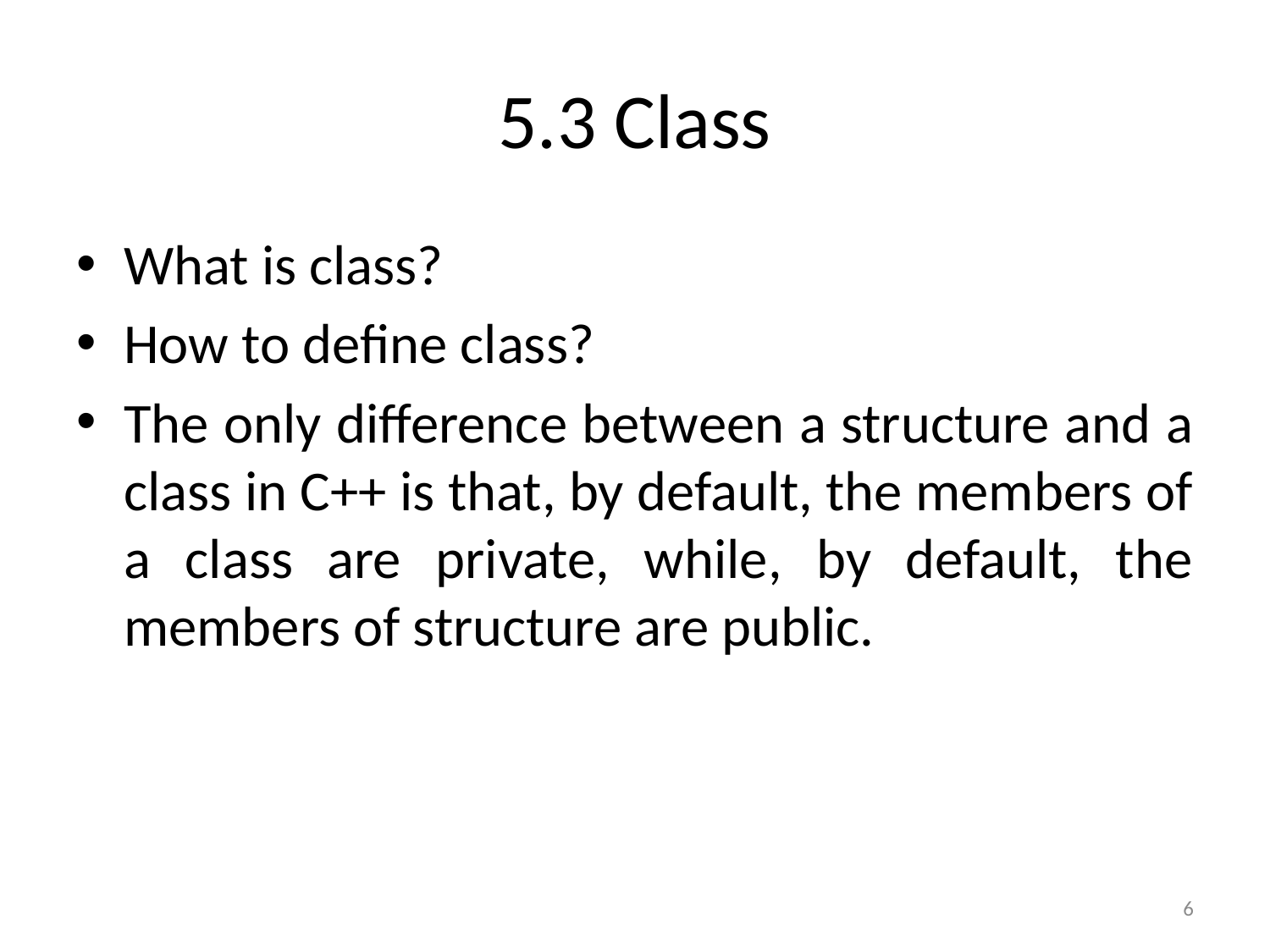

# 5.3 Class
What is class?
How to define class?
The only difference between a structure and a class in C++ is that, by default, the members of a class are private, while, by default, the members of structure are public.
6